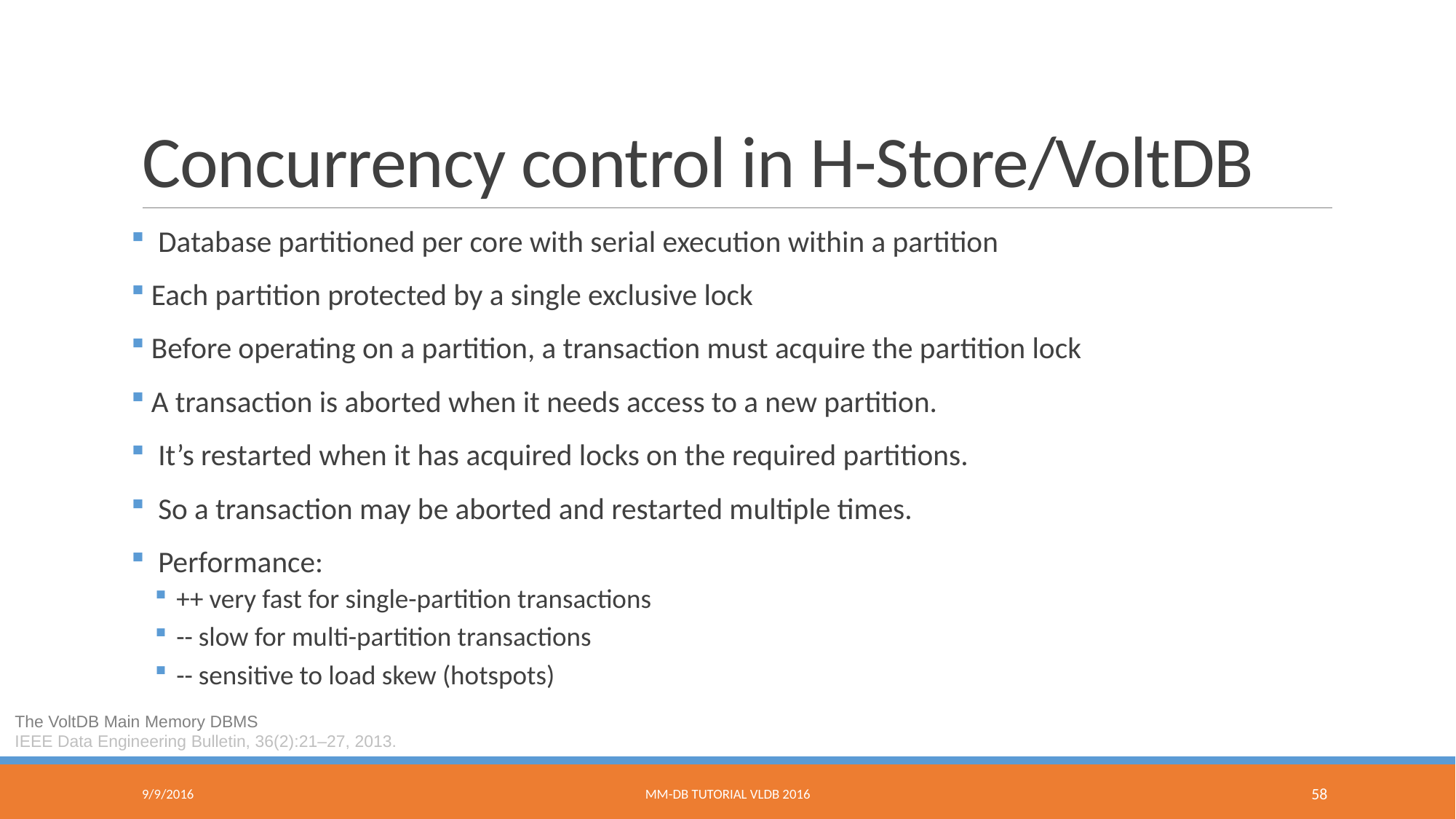

# Concurrency control in H-Store/VoltDB
  Database partitioned per core with serial execution within a partition
 Each partition protected by a single exclusive lock
 Before operating on a partition, a transaction must acquire the partition lock
 A transaction is aborted when it needs access to a new partition.
  It’s restarted when it has acquired locks on the required partitions.
  So a transaction may be aborted and restarted multiple times.
  Performance:
++ very fast for single-partition transactions
-- slow for multi-partition transactions
-- sensitive to load skew (hotspots)
The VoltDB Main Memory DBMS
IEEE Data Engineering Bulletin, 36(2):21–27, 2013.
9/9/2016
MM-DB Tutorial VLDB 2016
58